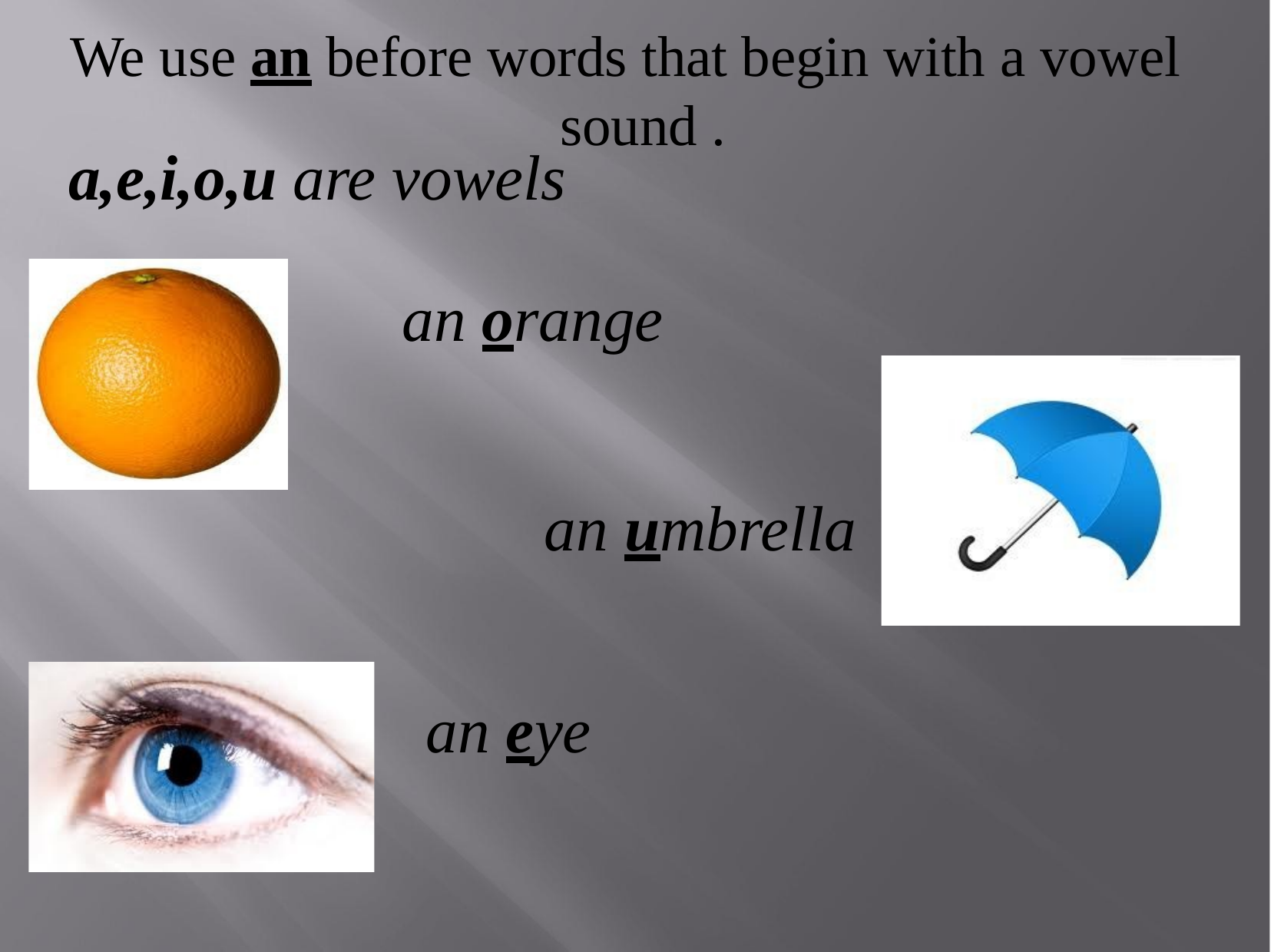

# We use an before words that begin with a vowel  sound .
a,e,i,o,u are vowels

an orange
an umbrella  an eye